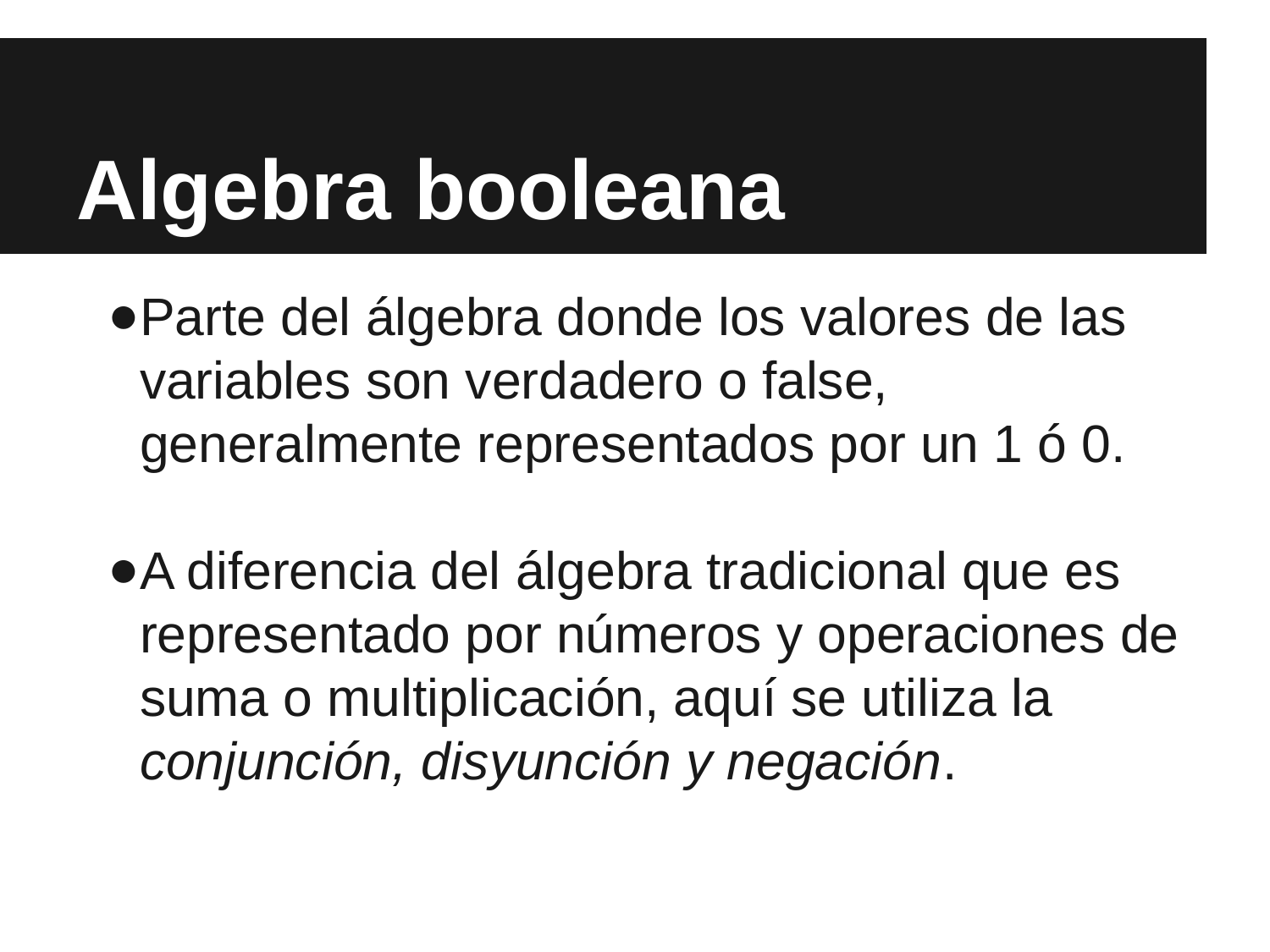

# Algebra booleana
Parte del álgebra donde los valores de las variables son verdadero o false, generalmente representados por un 1 ó 0.

A diferencia del álgebra tradicional que es representado por números y operaciones de suma o multiplicación, aquí se utiliza la conjunción, disyunción y negación.